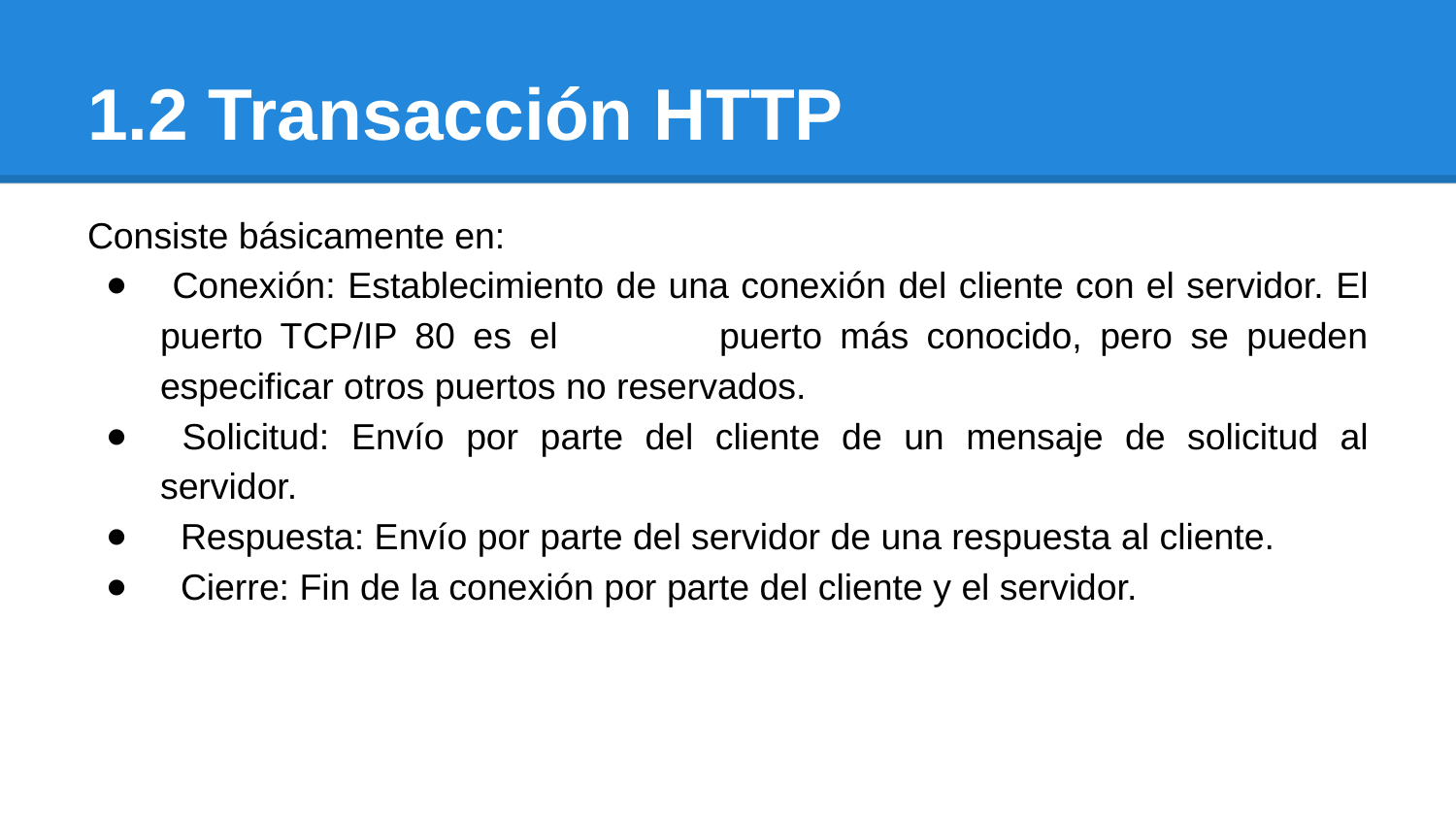

# 1.2 Transacción HTTP
Consiste básicamente en:
 Conexión: Establecimiento de una conexión del cliente con el servidor. El puerto TCP/IP 80 es el         puerto más conocido, pero se pueden especificar otros puertos no reservados.
 Solicitud: Envío por parte del cliente de un mensaje de solicitud al servidor.
  Respuesta: Envío por parte del servidor de una respuesta al cliente.
  Cierre: Fin de la conexión por parte del cliente y el servidor.